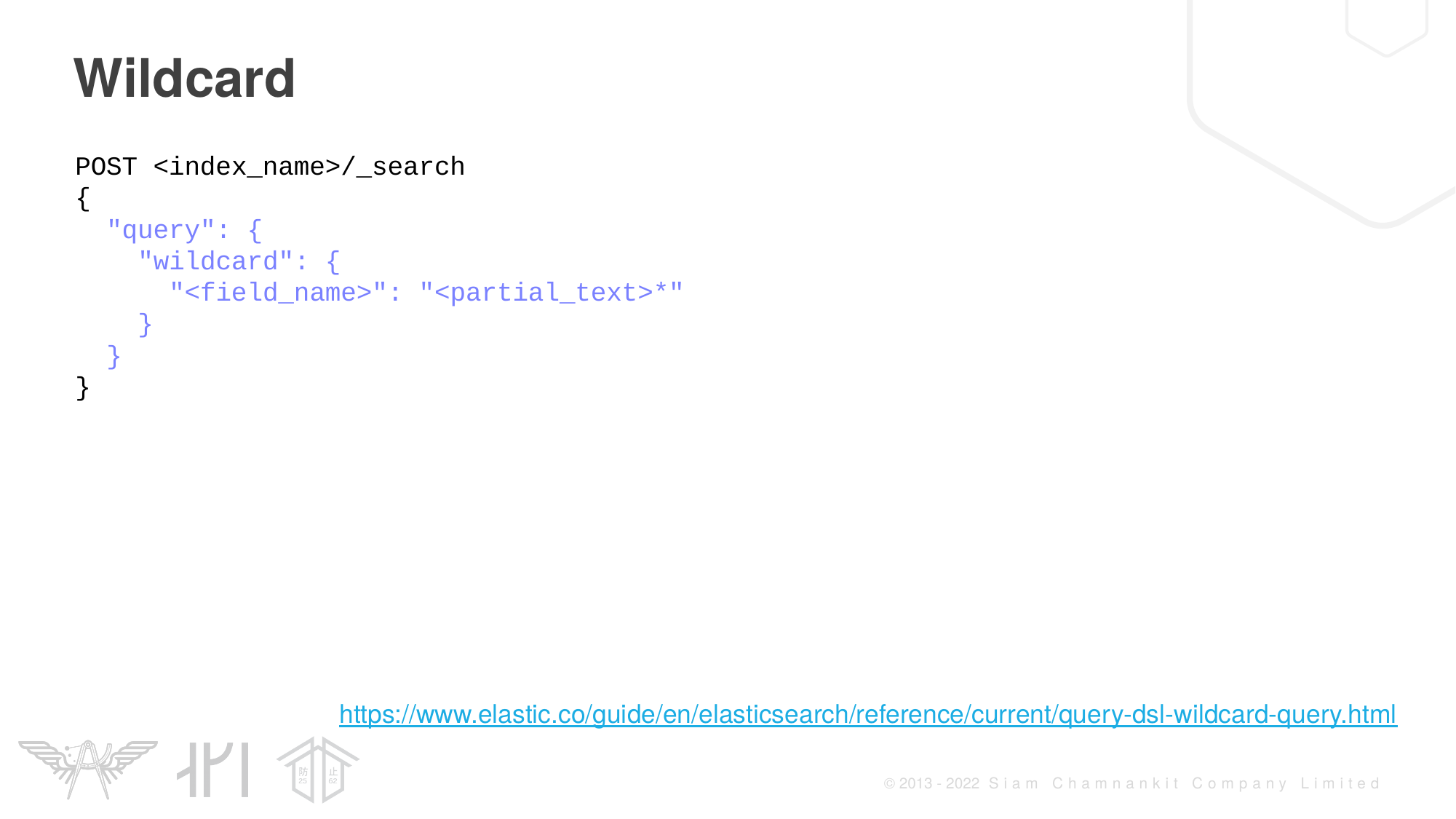

Wildcard
POST <index_name>/_search
{
  "query": {
    "wildcard": {
      "<field_name>": "<partial_text>*"
    }
  }
}

https://www.elastic.co/guide/en/elasticsearch/reference/current/query-dsl-wildcard-query.html
20